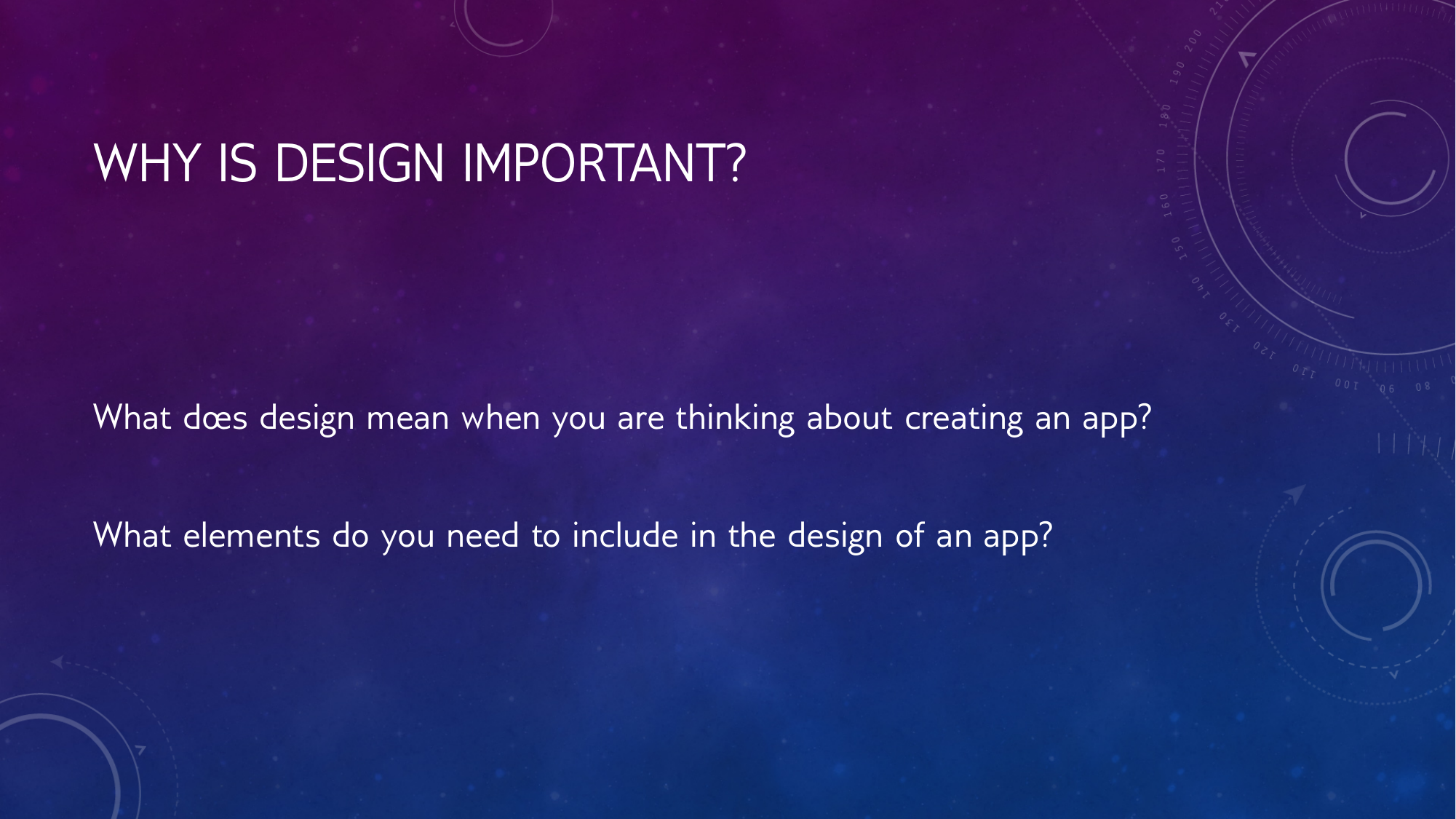

# Why is Design important?
What does design mean when you are thinking about creating an app?

What elements do you need to include in the design of an app?